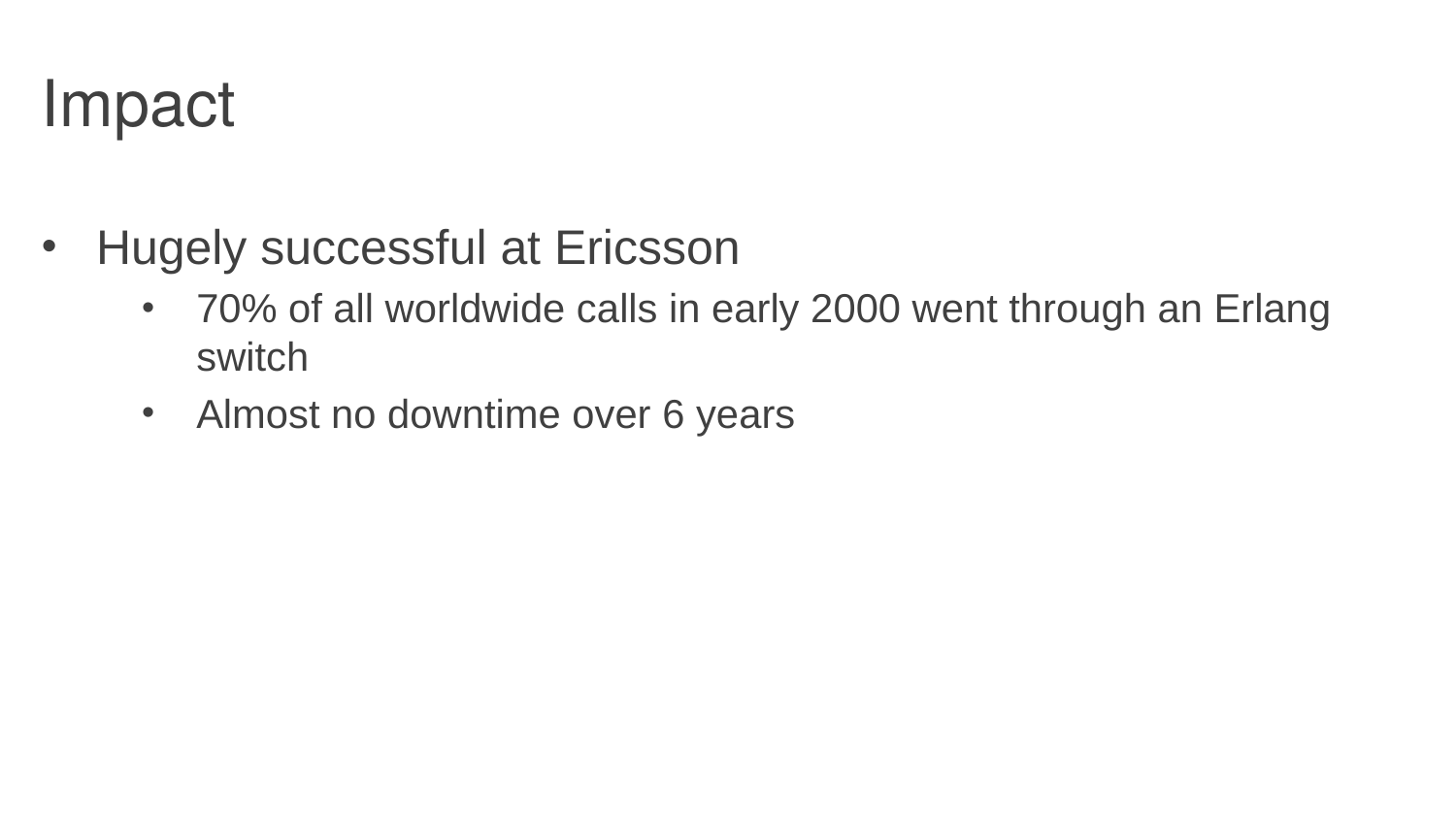

# Impact
Hugely successful at Ericsson
70% of all worldwide calls in early 2000 went through an Erlang switch
Almost no downtime over 6 years